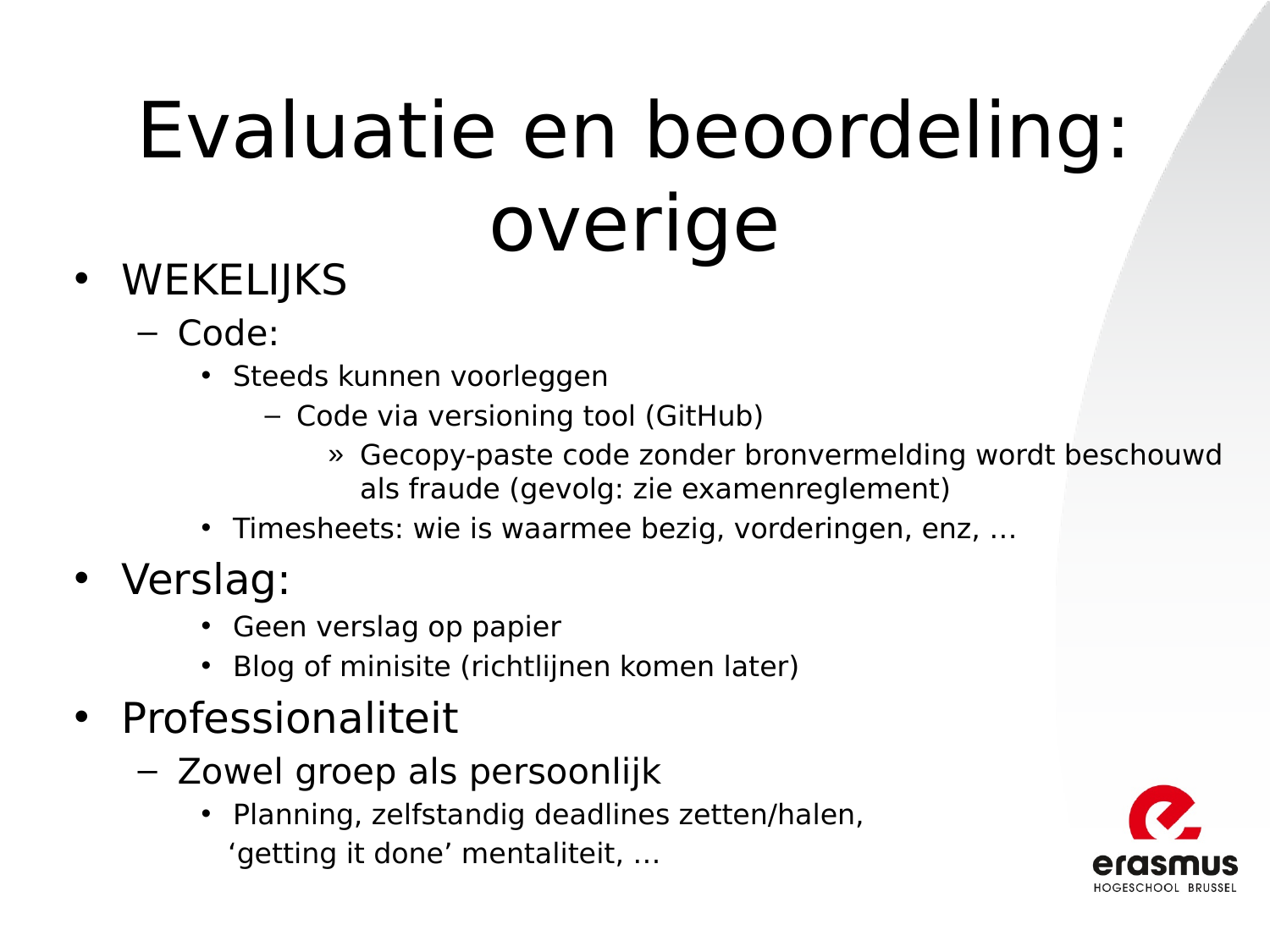

# Evaluatie en beoordeling: overige
WEKELIJKS
Code:
Steeds kunnen voorleggen
Code via versioning tool (GitHub)
Gecopy-paste code zonder bronvermelding wordt beschouwd als fraude (gevolg: zie examenreglement)
Timesheets: wie is waarmee bezig, vorderingen, enz, …
Verslag:
Geen verslag op papier
Blog of minisite (richtlijnen komen later)
Professionaliteit
Zowel groep als persoonlijk
Planning, zelfstandig deadlines zetten/halen,
   ‘getting it done’ mentaliteit, …